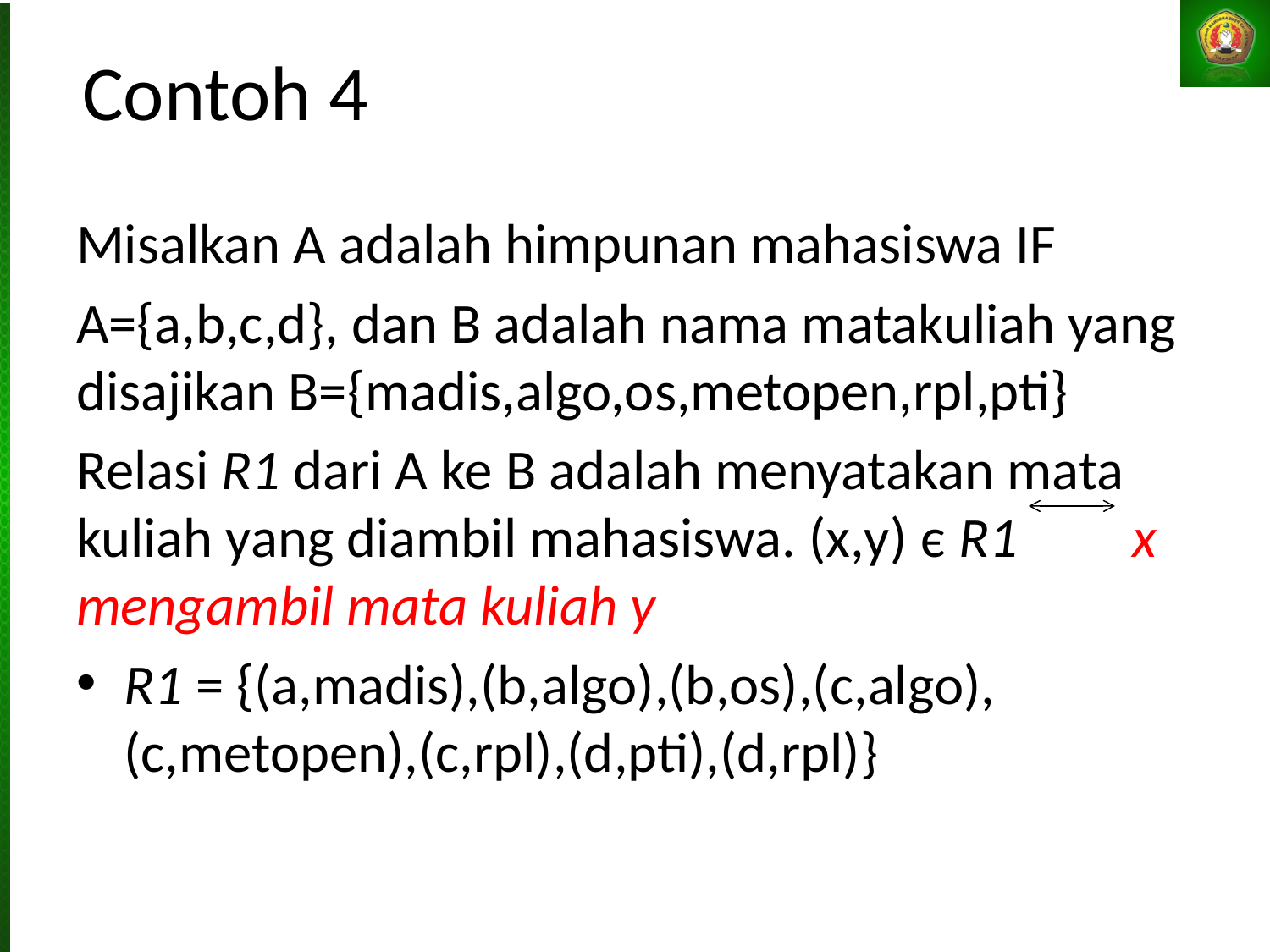

# Contoh 4
Misalkan A adalah himpunan mahasiswa IF
A={a,b,c,d}, dan B adalah nama matakuliah yang disajikan B={madis,algo,os,metopen,rpl,pti}
Relasi R1 dari A ke B adalah menyatakan mata kuliah yang diambil mahasiswa. (x,y) є R1         x mengambil mata kuliah y
R1 = {(a,madis),(b,algo),(b,os),(c,algo),(c,metopen),(c,rpl),(d,pti),(d,rpl)}